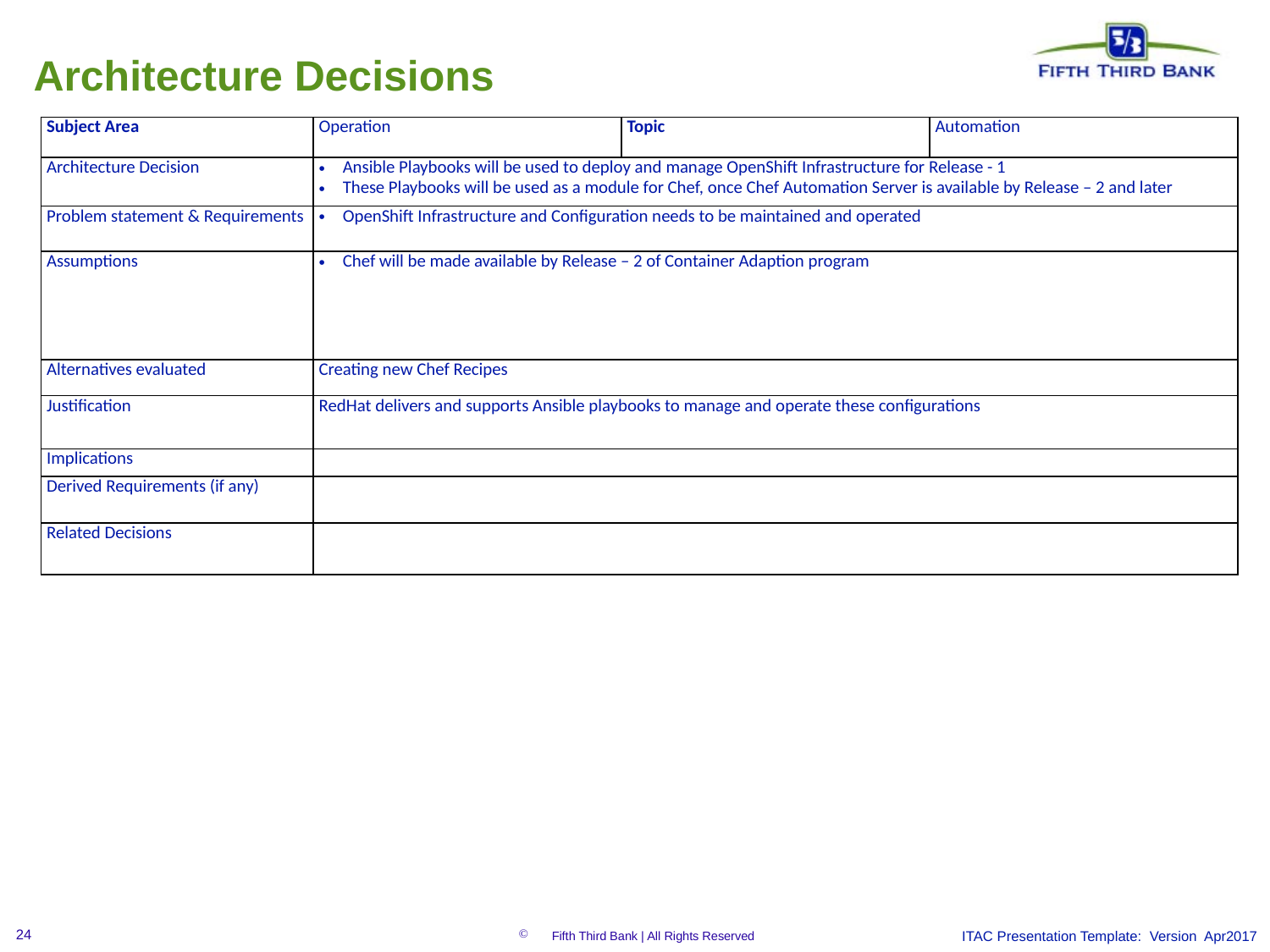

Architecture Decisions
| Subject Area | Operation | Topic | Automation |
| --- | --- | --- | --- |
| Architecture Decision | Ansible Playbooks will be used to deploy and manage OpenShift Infrastructure for Release - 1 These Playbooks will be used as a module for Chef, once Chef Automation Server is available by Release – 2 and later |  |  |
| Problem statement & Requirements | OpenShift Infrastructure and Configuration needs to be maintained and operated |  |  |
| Assumptions | Chef will be made available by Release – 2 of Container Adaption program |  |  |
| Alternatives evaluated | Creating new Chef Recipes |  |  |
| Justification | RedHat delivers and supports Ansible playbooks to manage and operate these configurations |  |  |
| Implications |  |  |  |
| Derived Requirements (if any) |  |  |  |
| Related Decisions |  |  |  |
ITAC Presentation Template:  Version  Apr2017